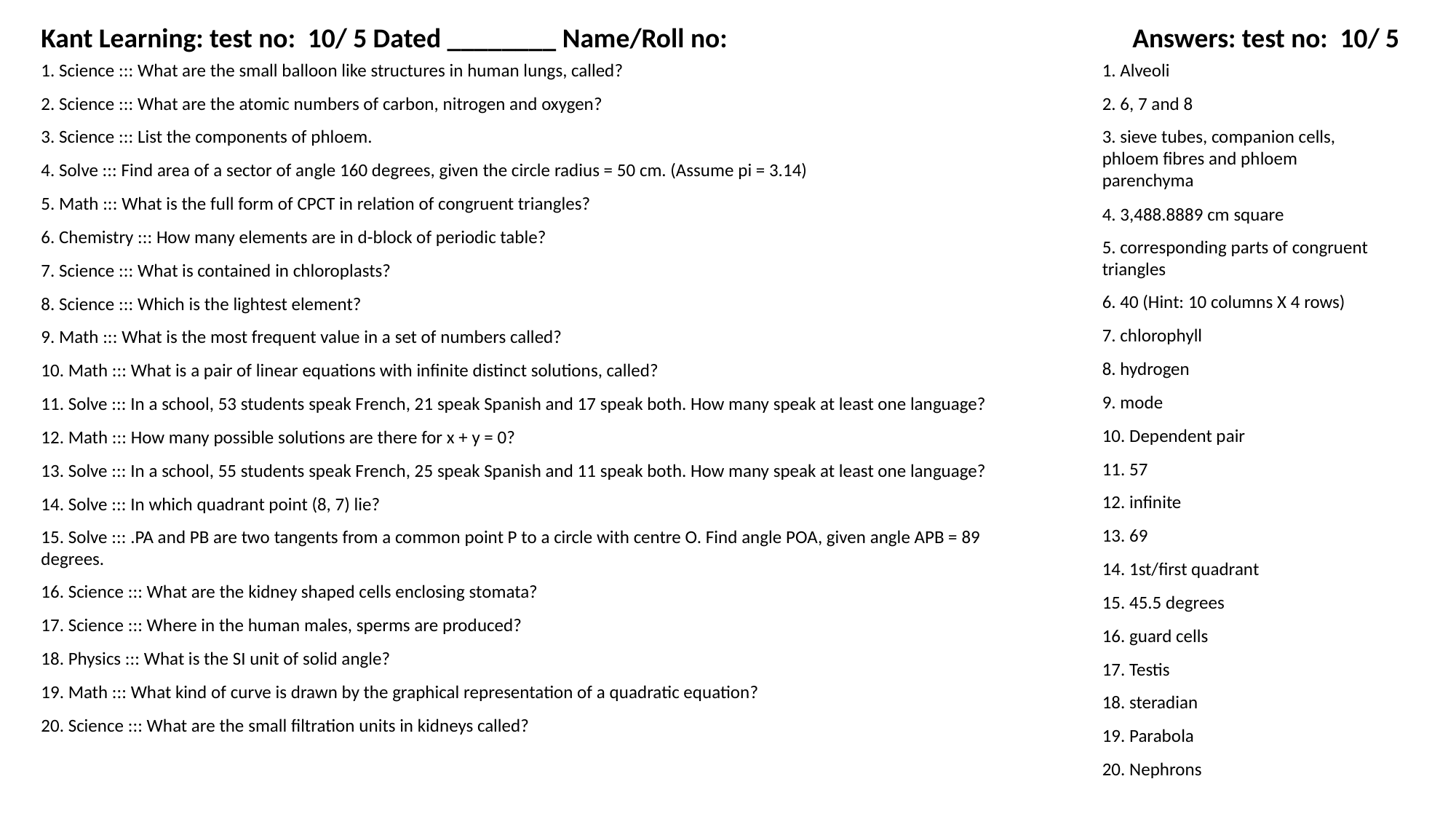

Kant Learning: test no:  10/ 5 Dated ________ Name/Roll no:
Answers: test no:  10/ 5
1. Science ::: What are the small balloon like structures in human lungs, called?
1. Alveoli
2. Science ::: What are the atomic numbers of carbon, nitrogen and oxygen?
2. 6, 7 and 8
3. Science ::: List the components of phloem.
3. sieve tubes, companion cells, phloem fibres and phloem parenchyma
4. Solve ::: Find area of a sector of angle 160 degrees, given the circle radius = 50 cm. (Assume pi = 3.14)
5. Math ::: What is the full form of CPCT in relation of congruent triangles?
4. 3,488.8889 cm square
6. Chemistry ::: How many elements are in d-block of periodic table?
5. corresponding parts of congruent triangles
7. Science ::: What is contained in chloroplasts?
6. 40 (Hint: 10 columns X 4 rows)
8. Science ::: Which is the lightest element?
7. chlorophyll
9. Math ::: What is the most frequent value in a set of numbers called?
8. hydrogen
10. Math ::: What is a pair of linear equations with infinite distinct solutions, called?
9. mode
11. Solve ::: In a school, 53 students speak French, 21 speak Spanish and 17 speak both. How many speak at least one language?
10. Dependent pair
12. Math ::: How many possible solutions are there for x + y = 0?
11. 57
13. Solve ::: In a school, 55 students speak French, 25 speak Spanish and 11 speak both. How many speak at least one language?
12. infinite
14. Solve ::: In which quadrant point (8, 7) lie?
13. 69
15. Solve ::: .PA and PB are two tangents from a common point P to a circle with centre O. Find angle POA, given angle APB = 89 degrees.
14. 1st/first quadrant
16. Science ::: What are the kidney shaped cells enclosing stomata?
15. 45.5 degrees
17. Science ::: Where in the human males, sperms are produced?
16. guard cells
18. Physics ::: What is the SI unit of solid angle?
17. Testis
19. Math ::: What kind of curve is drawn by the graphical representation of a quadratic equation?
18. steradian
20. Science ::: What are the small filtration units in kidneys called?
19. Parabola
20. Nephrons